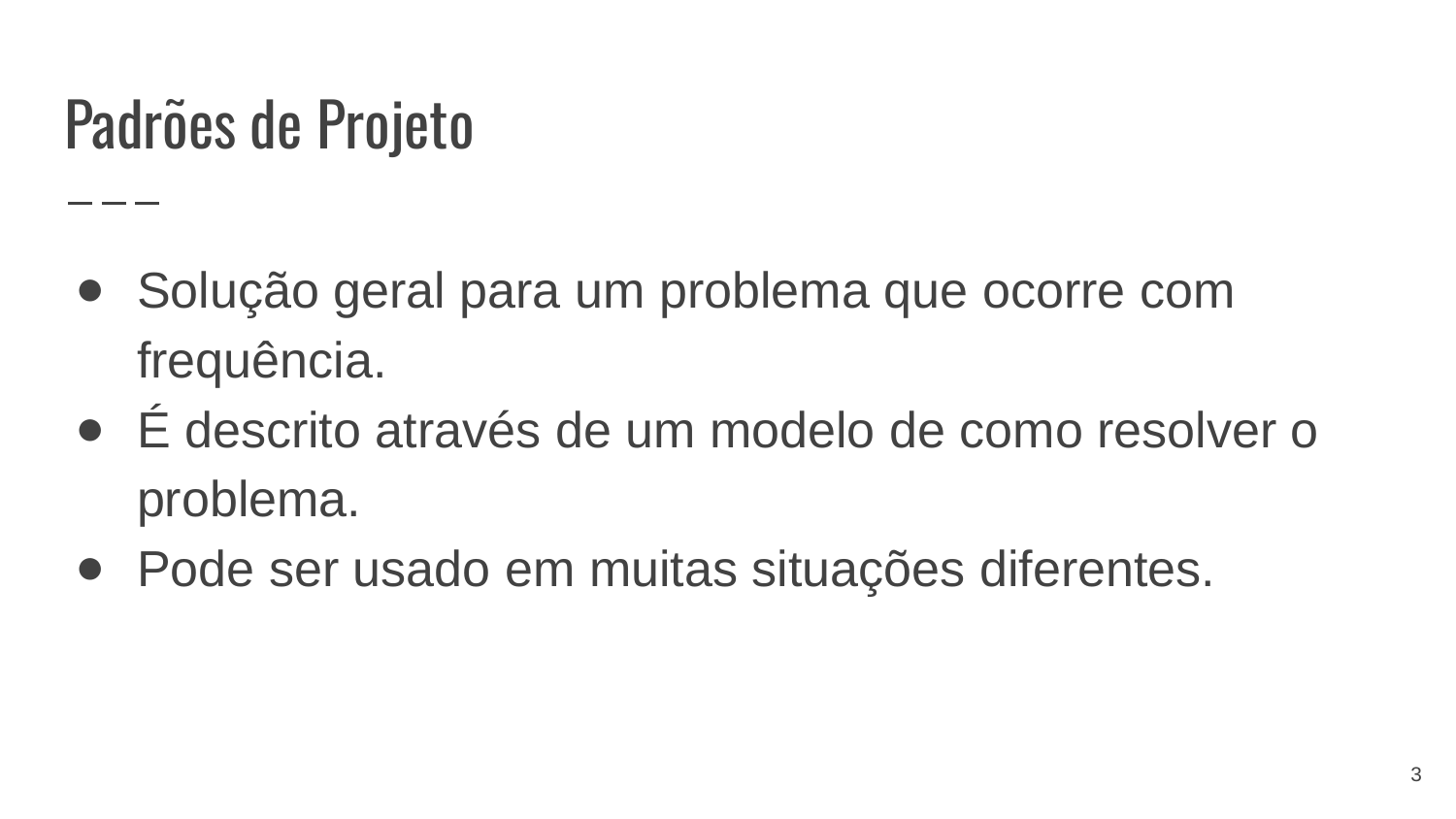

# Padrões de Projeto
Solução geral para um problema que ocorre com frequência.
É descrito através de um modelo de como resolver o problema.
Pode ser usado em muitas situações diferentes.
3